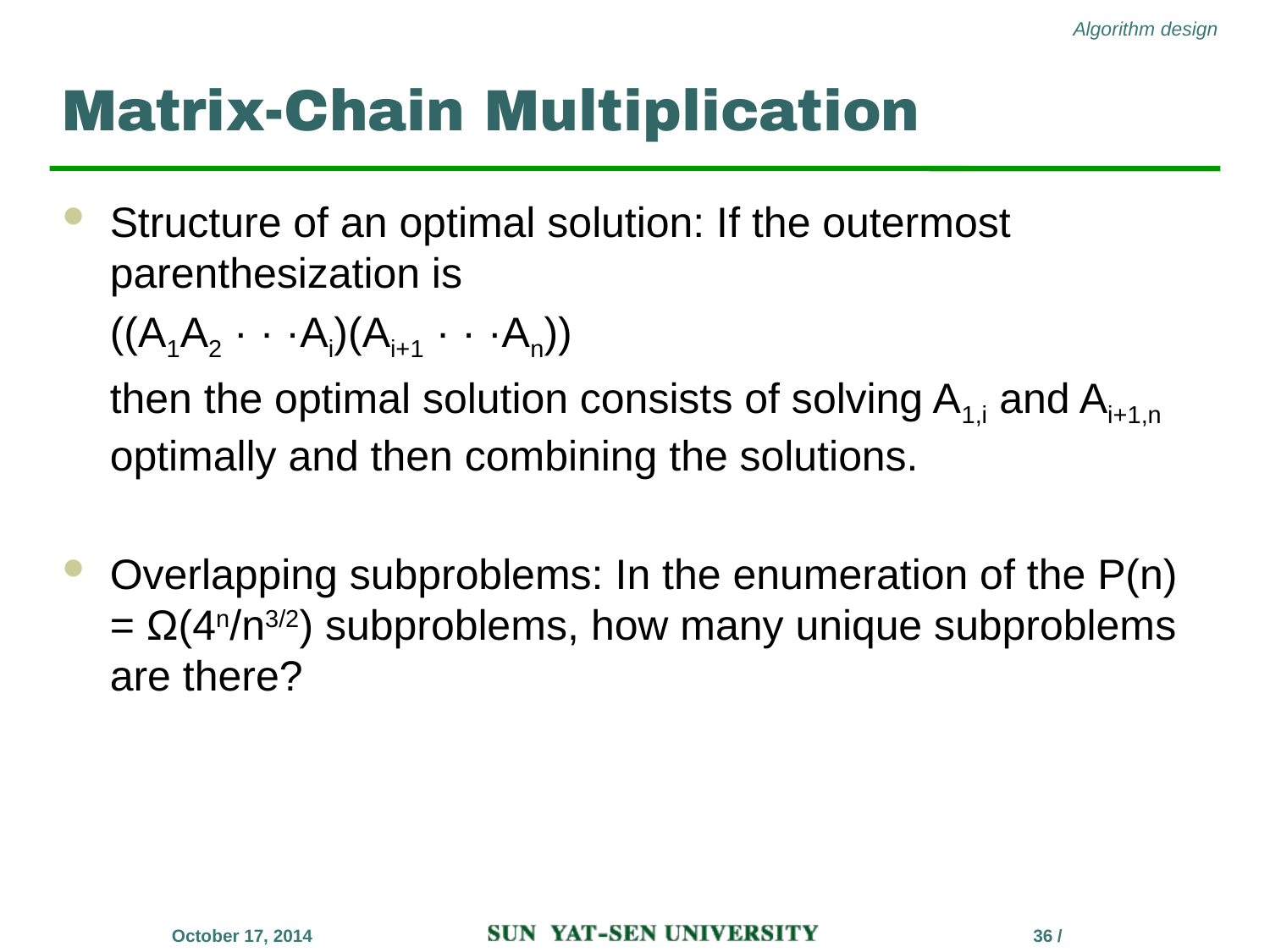

# Matrix-Chain Multiplication
Structure of an optimal solution: If the outermost parenthesization is
	((A1A2 · · ·Ai)(Ai+1 · · ·An))
	then the optimal solution consists of solving A1,i and Ai+1,n optimally and then combining the solutions.

Overlapping subproblems: In the enumeration of the P(n) = Ω(4n/n3/2) subproblems, how many unique subproblems are there?